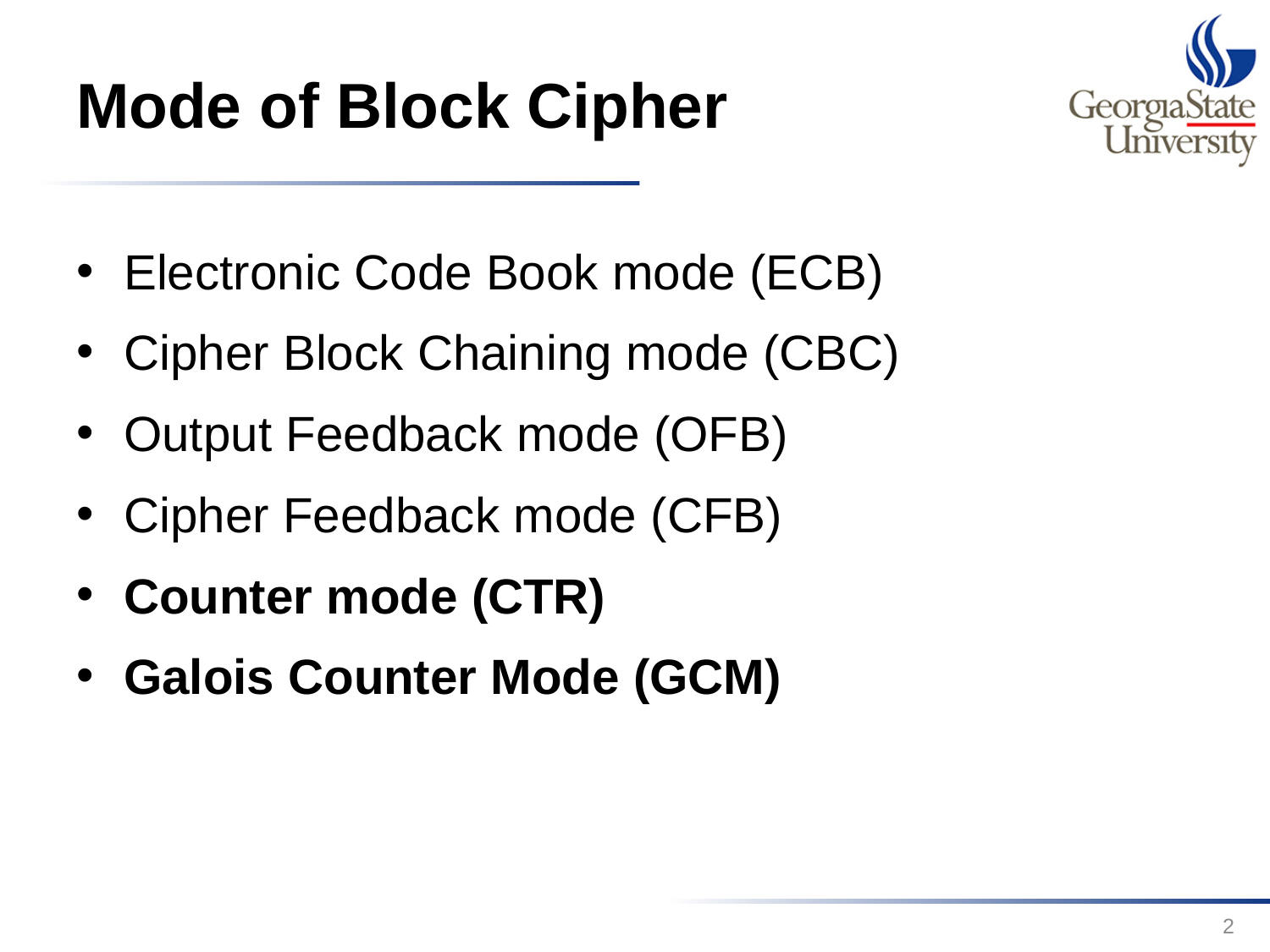

# Mode of Block Cipher
Electronic Code Book mode (ECB)
Cipher Block Chaining mode (CBC)
Output Feedback mode (OFB)
Cipher Feedback mode (CFB)
Counter mode (CTR)
Galois Counter Mode (GCM)

2